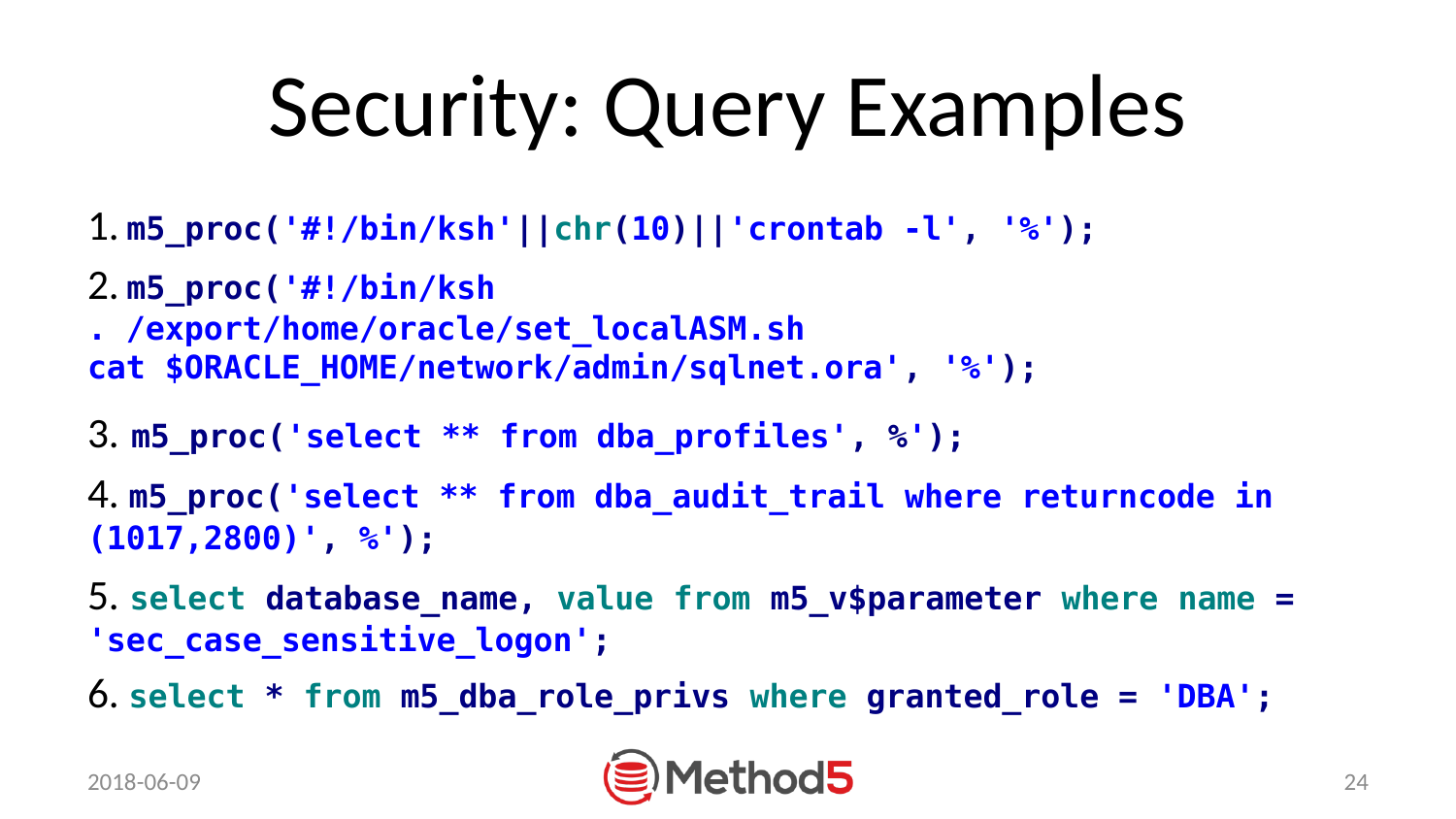

# Security: Query Examples
1. m5_proc('#!/bin/ksh'||chr(10)||'crontab -l', '%');
2. m5_proc('#!/bin/ksh
. /export/home/oracle/set_localASM.sh
cat $ORACLE_HOME/network/admin/sqlnet.ora', '%');
3. m5_proc('select ** from dba_profiles', %');
4. m5_proc('select ** from dba_audit_trail where returncode in (1017,2800)', %');
5. select database_name, value from m5_v$parameter where name = 'sec_case_sensitive_logon';
6. select * from m5_dba_role_privs where granted_role = 'DBA';
2018-06-09
24